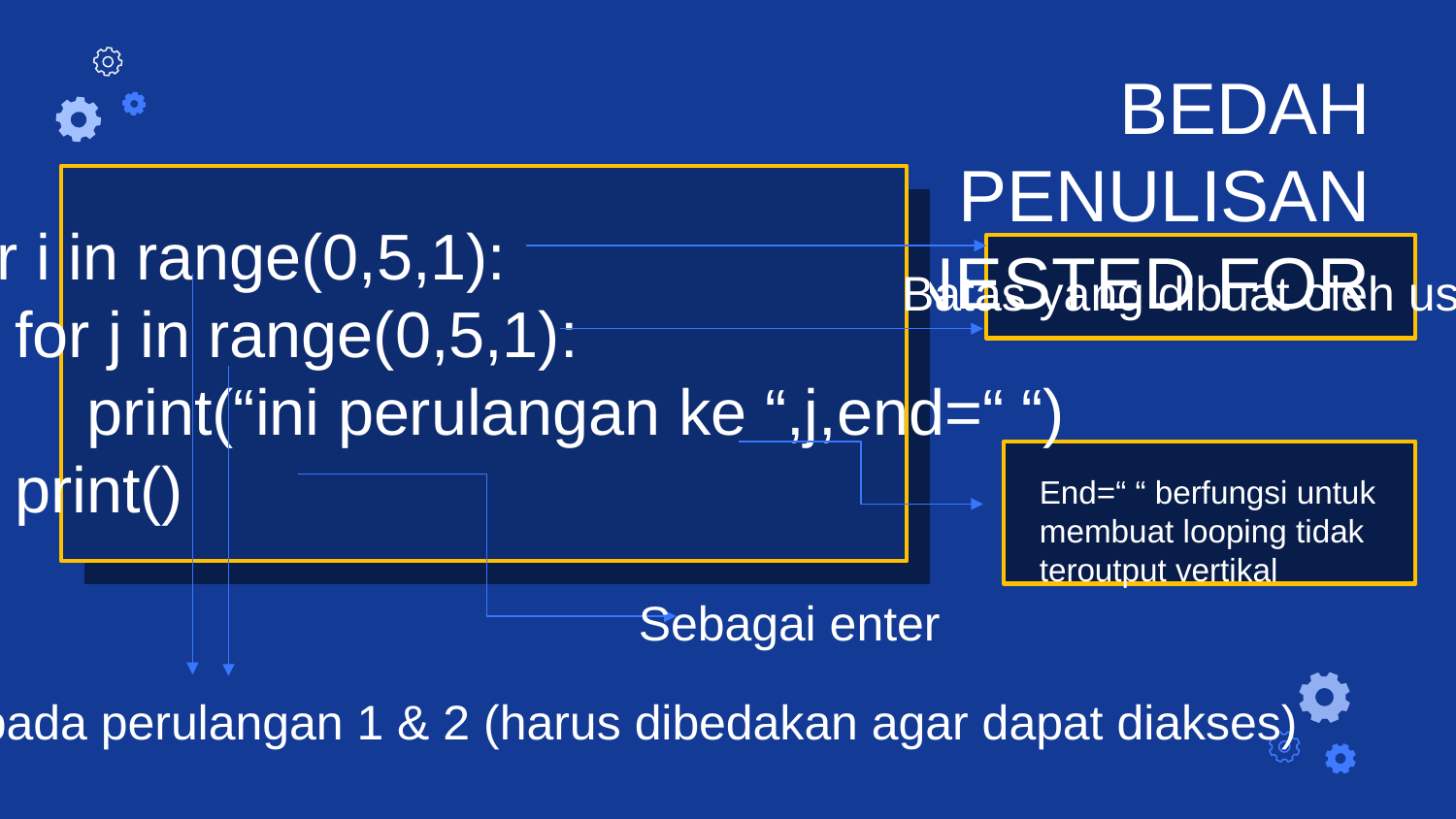

# BEDAH PENULISAN NESTED FOR

for i in range(0,5,1):
    for j in range(0,5,1):
        print(“ini perulangan ke “,j,end=“ “)
    print()

Batas yang dibuat oleh user

End=“ “ berfungsi untuk membuat looping tidak teroutput vertikal
Sebagai enter
Index pada perulangan 1 & 2 (harus dibedakan agar dapat diakses)